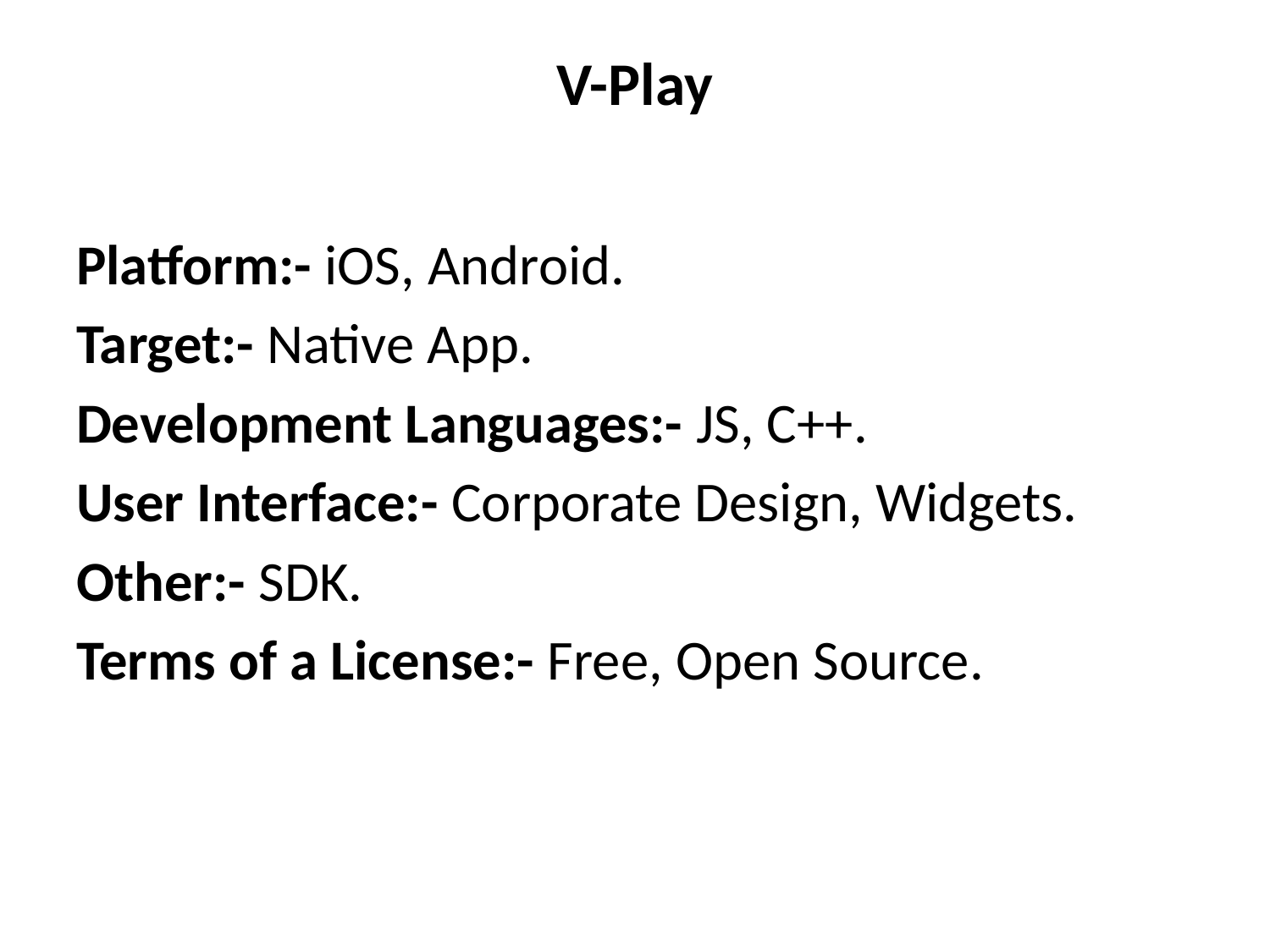

# V-Play
Platform:- iOS, Android.
Target:- Native App.
Development Languages:- JS, C++.
User Interface:- Corporate Design, Widgets.
Other:- SDK.
Terms of a License:- Free, Open Source.